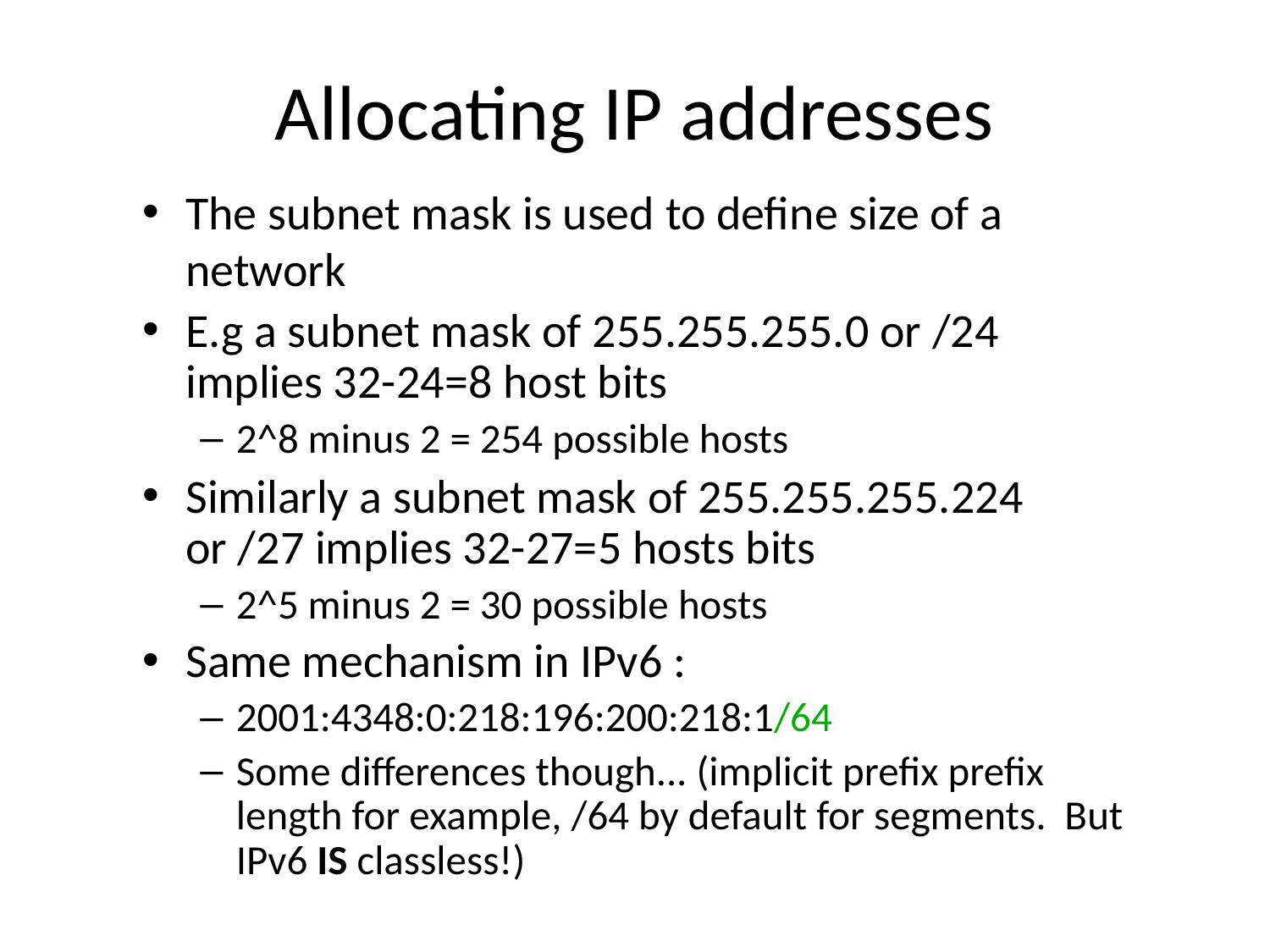

# Allocating IP addresses
The subnet mask is used to define size of a network
E.g a subnet mask of 255.255.255.0 or /24 implies 32-24=8 host bits
2^8 minus 2 = 254 possible hosts
Similarly a subnet mask of 255.255.255.224 or /27 implies 32-27=5 hosts bits
2^5 minus 2 = 30 possible hosts
Same mechanism in IPv6 :
2001:4348:0:218:196:200:218:1/64
Some differences though... (implicit prefix prefix length for example, /64 by default for segments.  But IPv6 IS classless!)‏